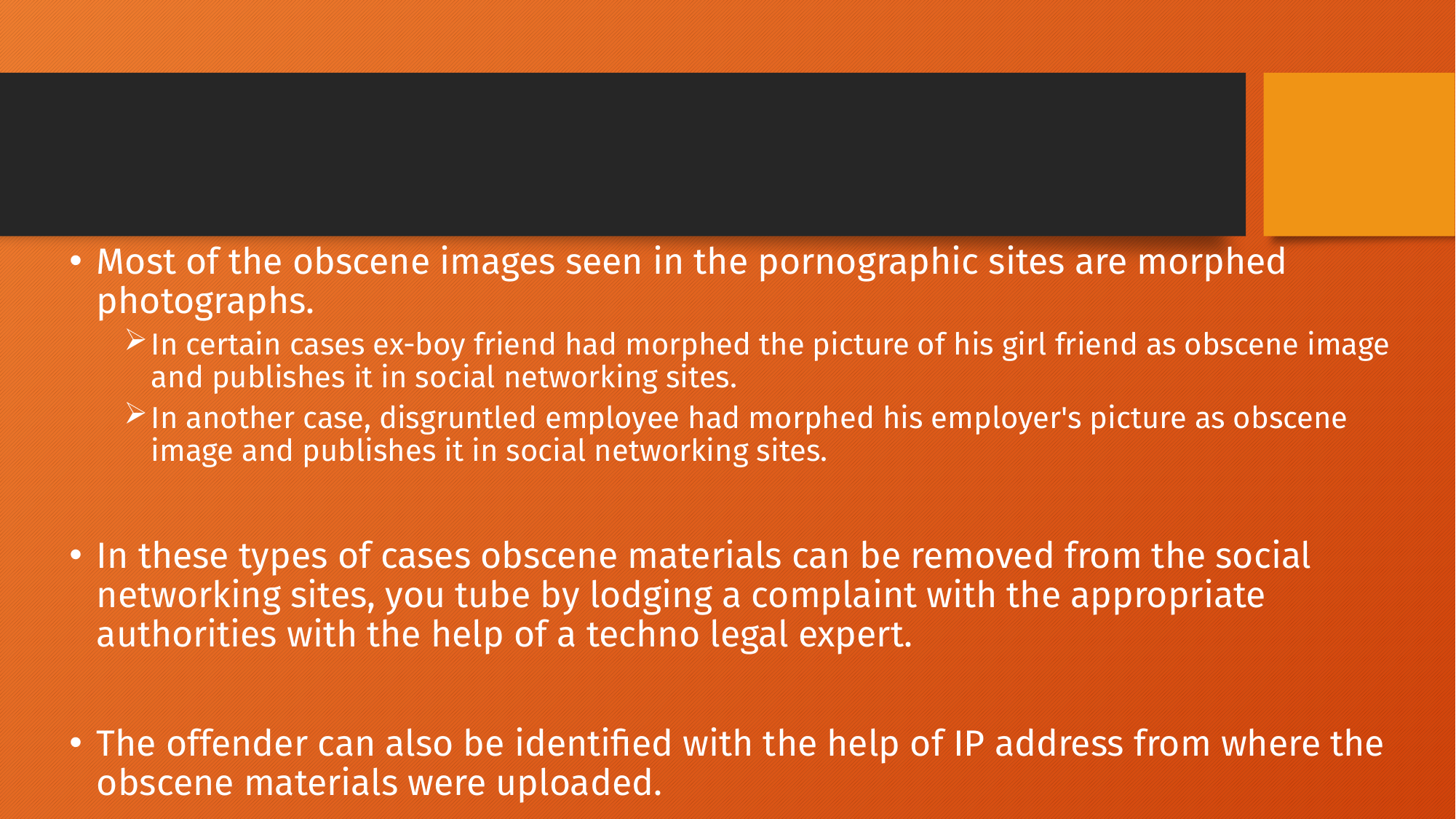

Most of the obscene images seen in the pornographic sites are morphed photographs.
In certain cases ex-boy friend had morphed the picture of his girl friend as obscene image and publishes it in social networking sites.
In another case, disgruntled employee had morphed his employer's picture as obscene image and publishes it in social networking sites.

In these types of cases obscene materials can be removed from the social networking sites, you tube by lodging a complaint with the appropriate authorities with the help of a techno legal expert.

The offender can also be identified with the help of IP address from where the obscene materials were uploaded.